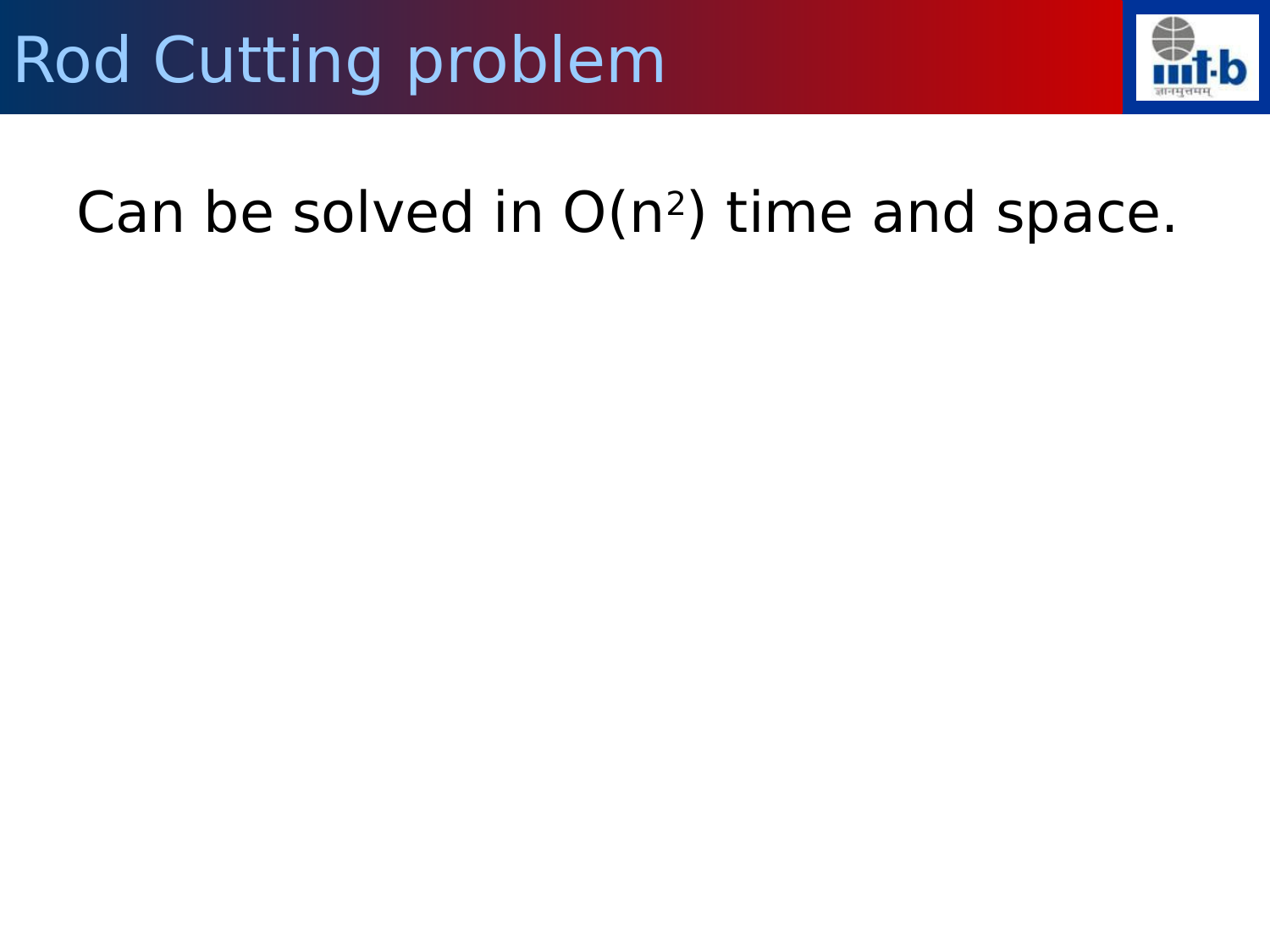

Rod Cutting problem
Can be solved in O(n2) time and space.